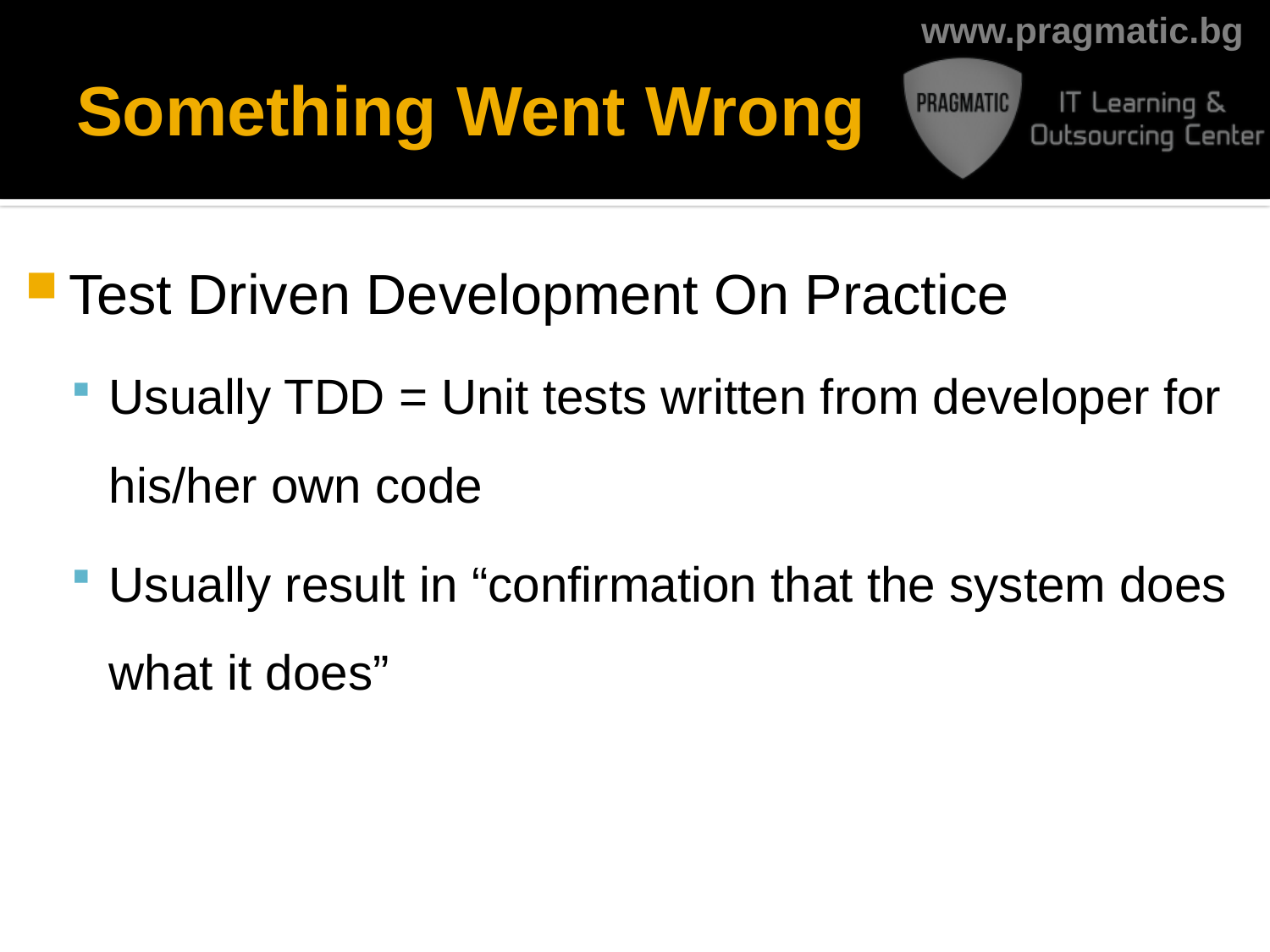

# Something Went Wrong
Test Driven Development On Practice
Usually TDD = Unit tests written from developer for his/her own code
Usually result in “confirmation that the system does what it does”